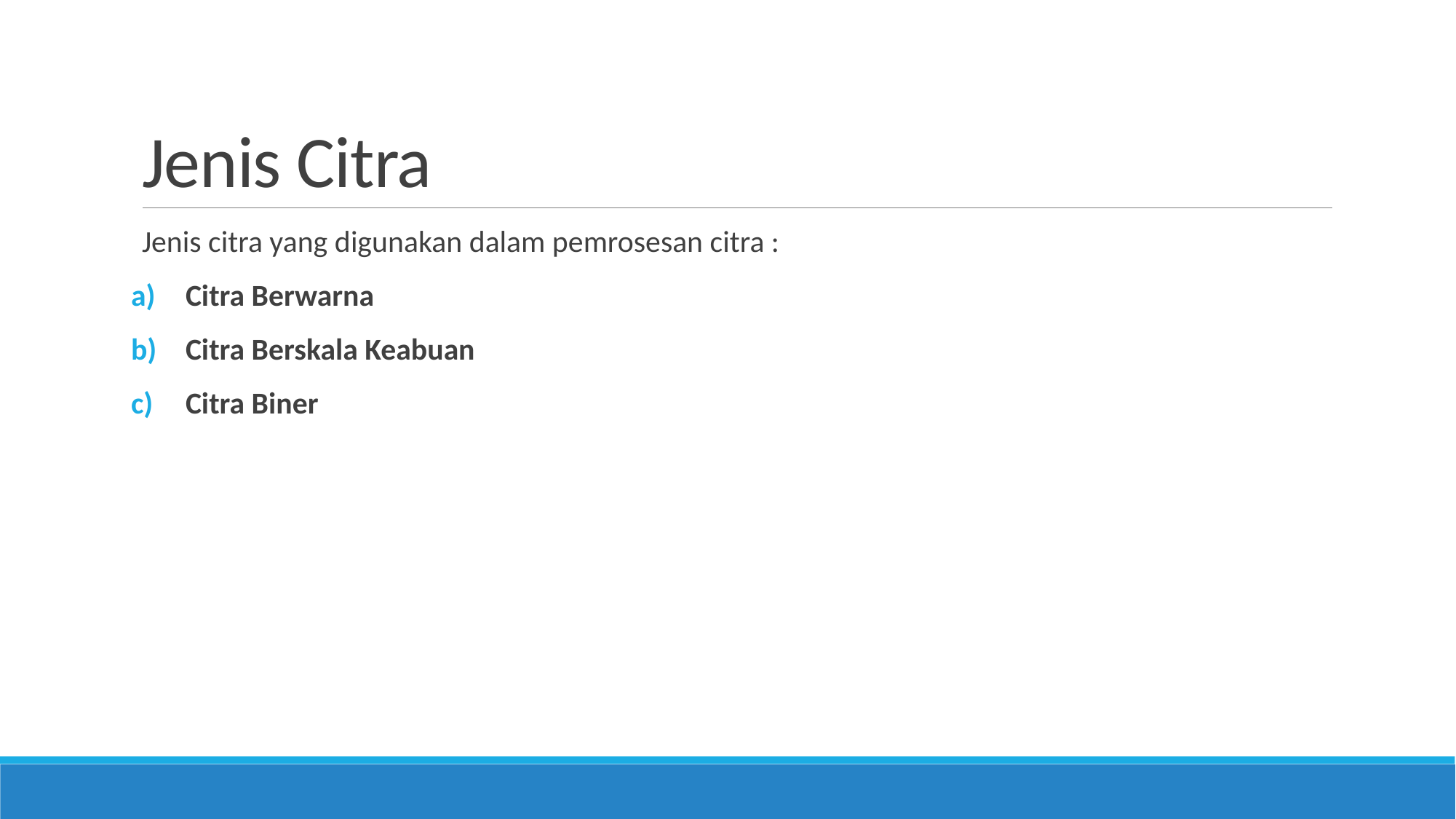

# Jenis Citra
Jenis citra yang digunakan dalam pemrosesan citra :
Citra Berwarna
Citra Berskala Keabuan
Citra Biner